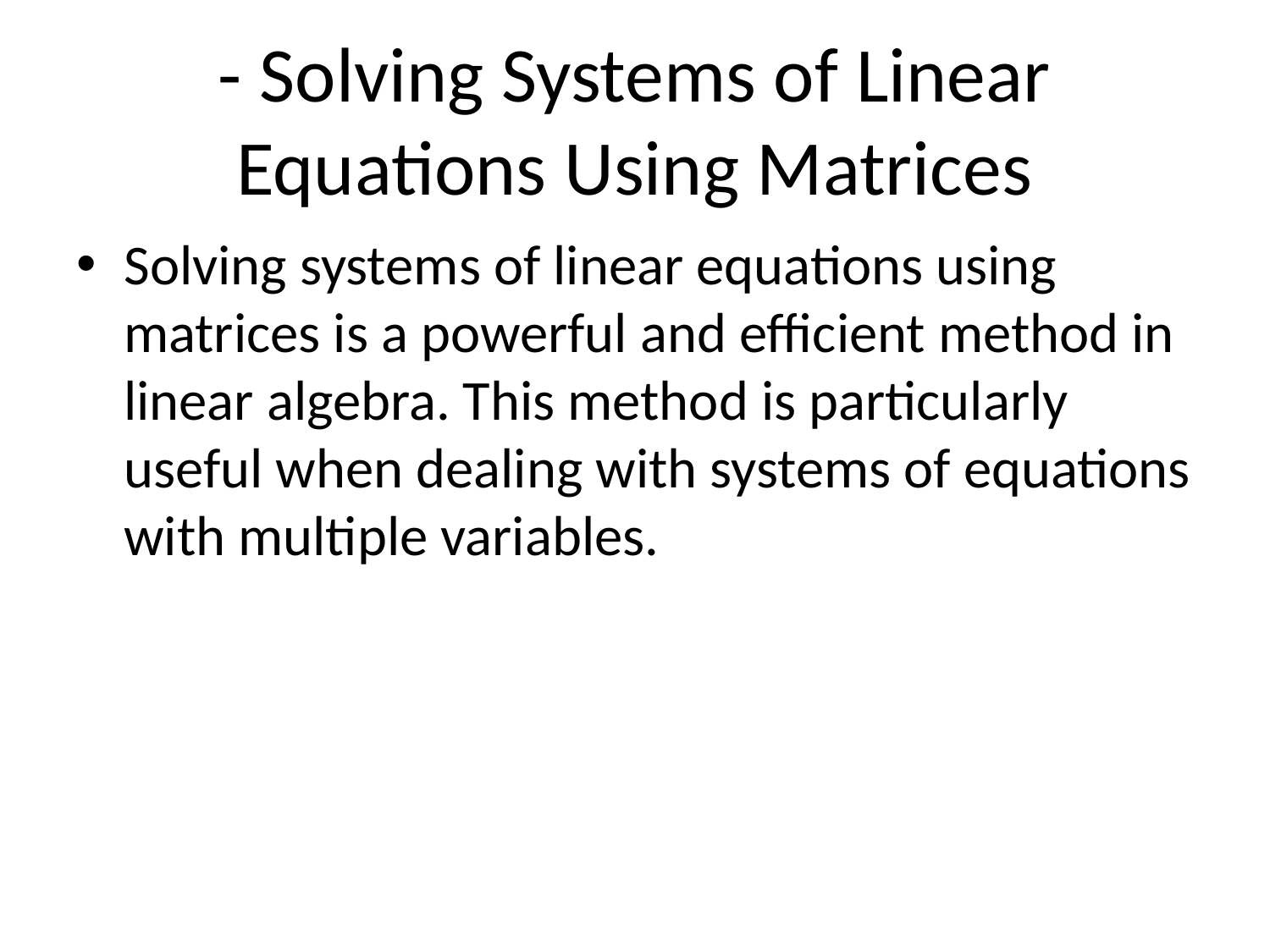

# - Solving Systems of Linear Equations Using Matrices
Solving systems of linear equations using matrices is a powerful and efficient method in linear algebra. This method is particularly useful when dealing with systems of equations with multiple variables.